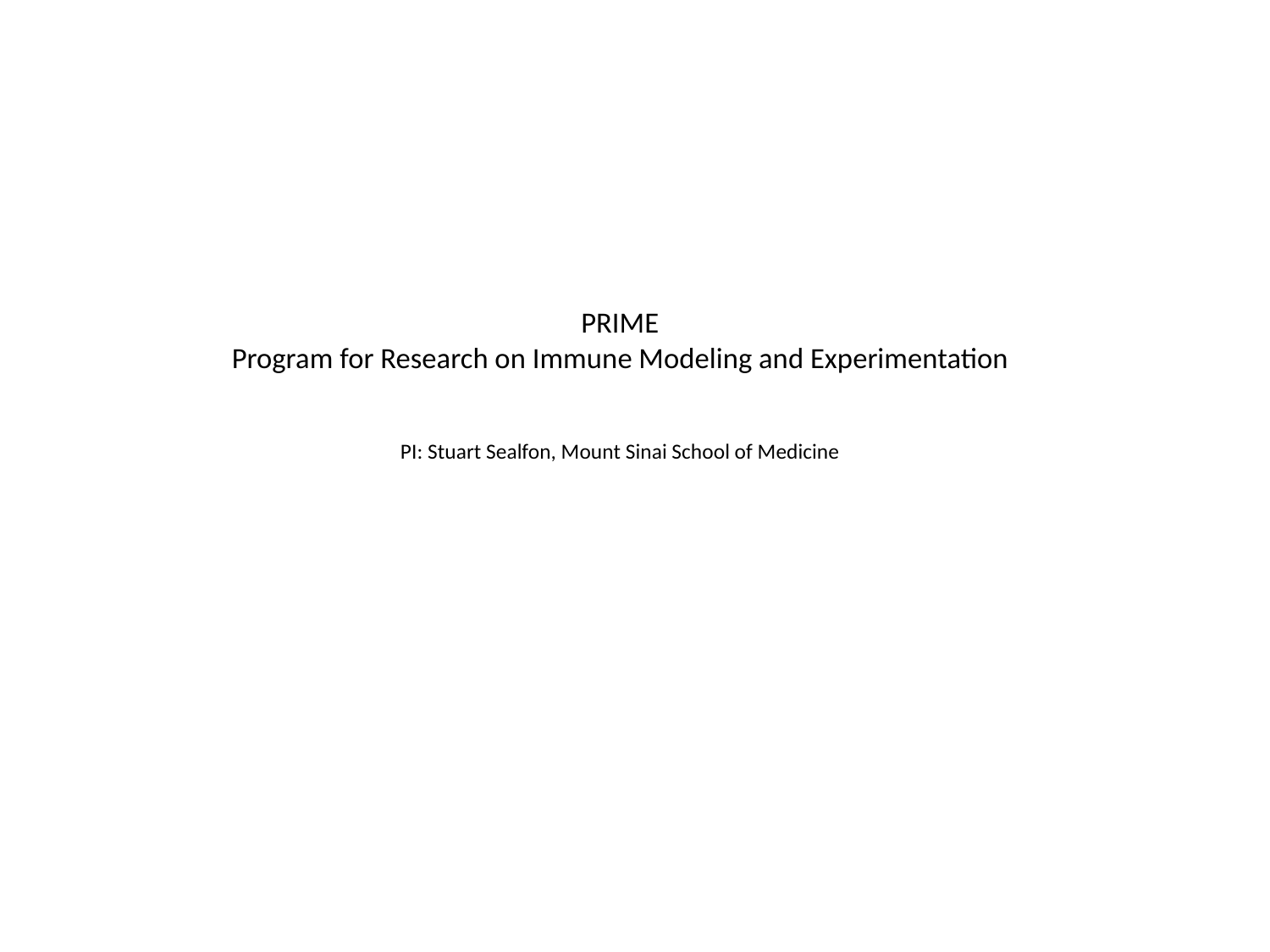

# PRIME Program for Research on Immune Modeling and Experimentation PI: Stuart Sealfon, Mount Sinai School of Medicine